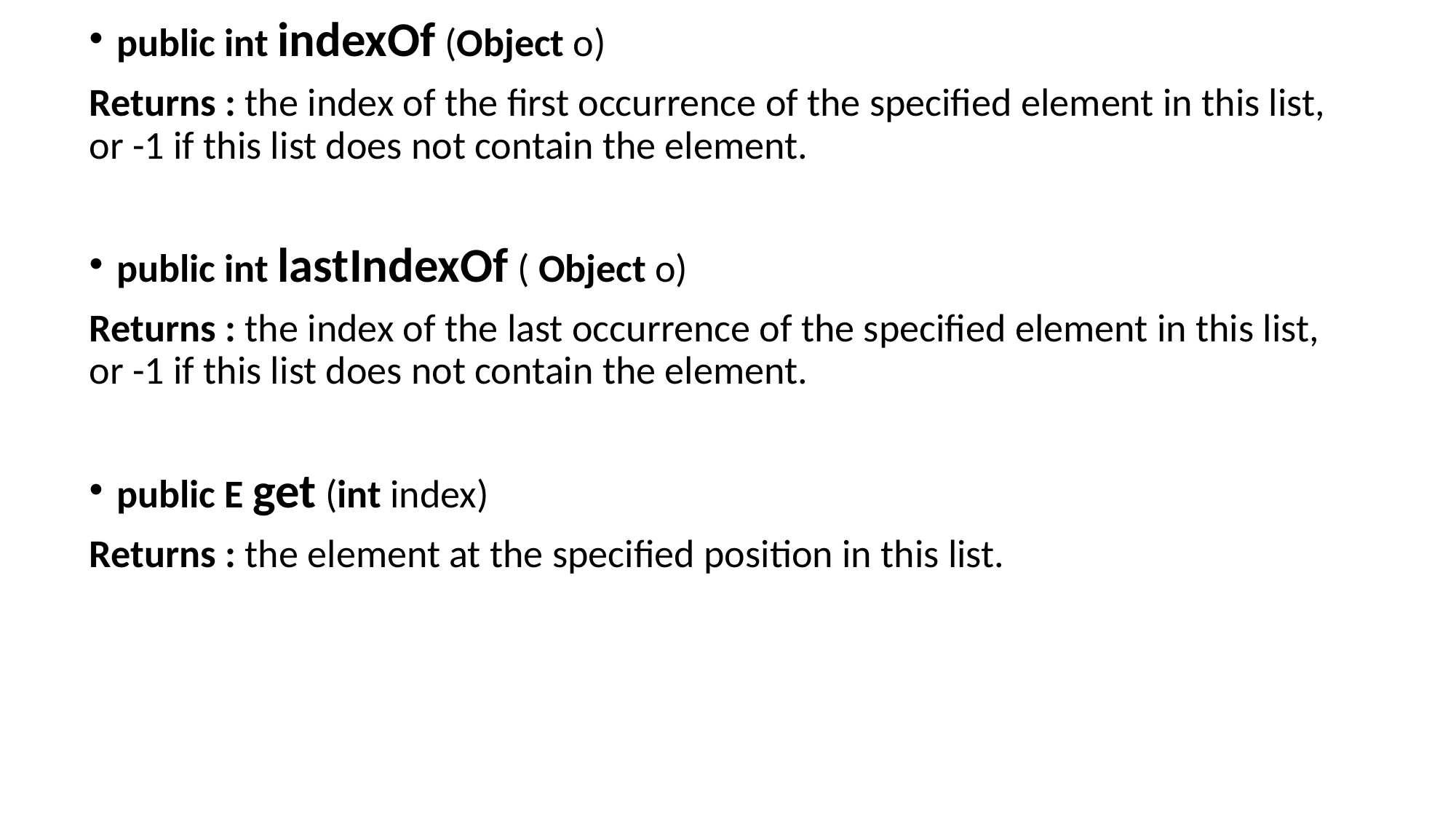

public int indexOf (Object o)
Returns : the index of the first occurrence of the specified element in this list, or -1 if this list does not contain the element.

public int lastIndexOf ( Object o)
Returns : the index of the last occurrence of the specified element in this list, or -1 if this list does not contain the element.

public E get (int index)
Returns : the element at the specified position in this list.